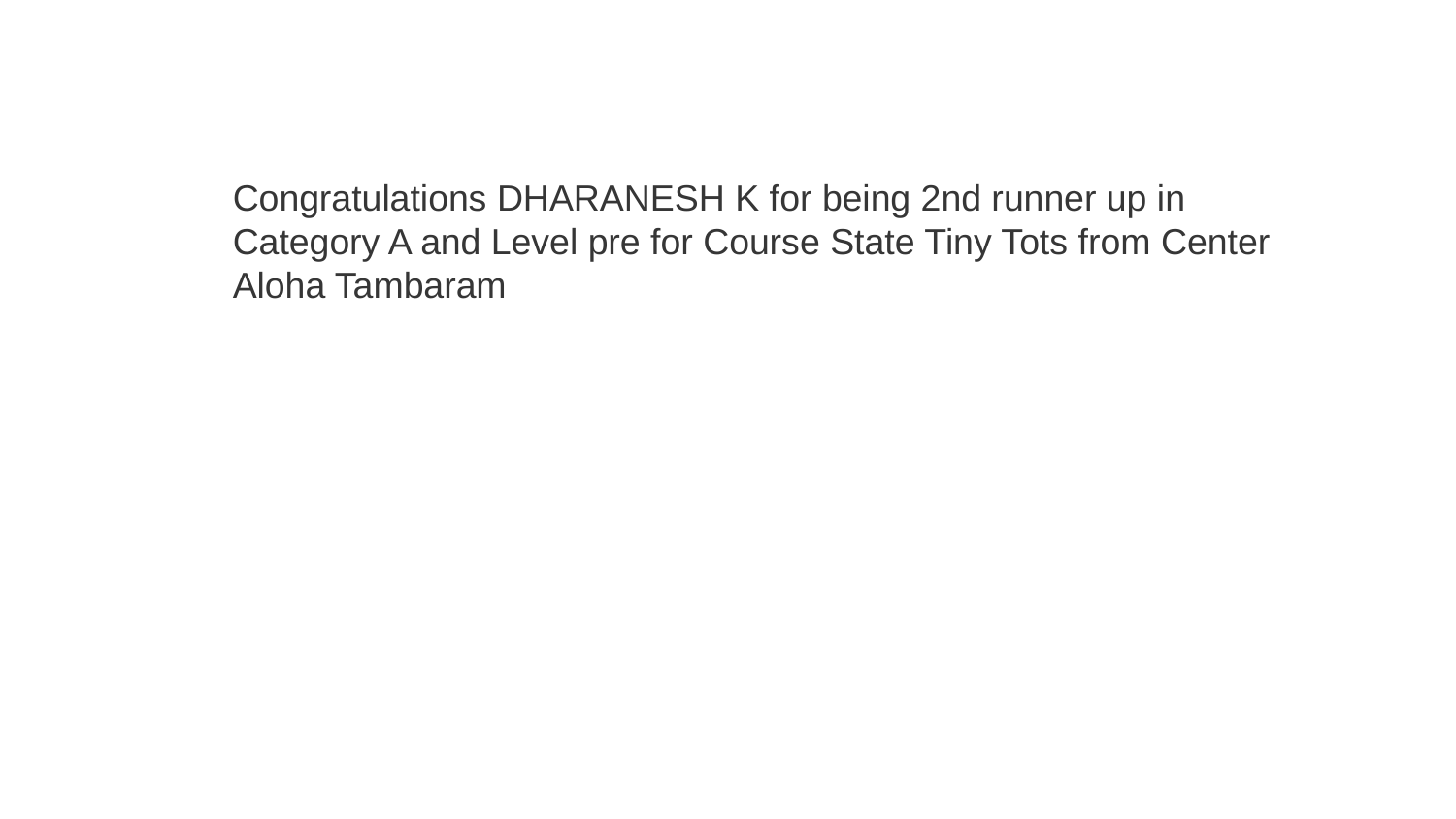

Congratulations DHARANESH K for being 2nd runner up in Category A and Level pre for Course State Tiny Tots from Center Aloha Tambaram